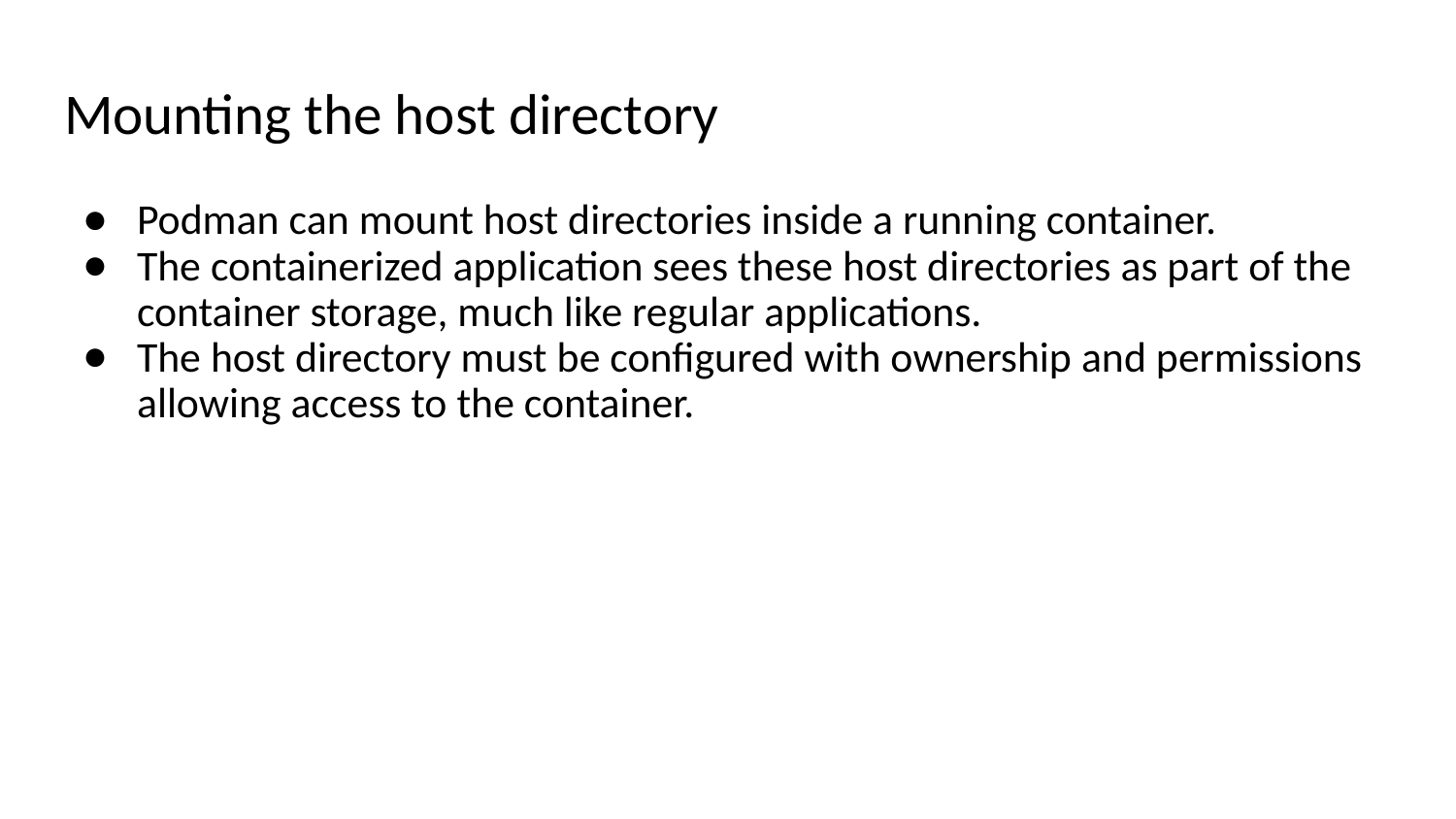

# Mounting the host directory
Podman can mount host directories inside a running container.
The containerized application sees these host directories as part of the container storage, much like regular applications.
The host directory must be configured with ownership and permissions allowing access to the container.